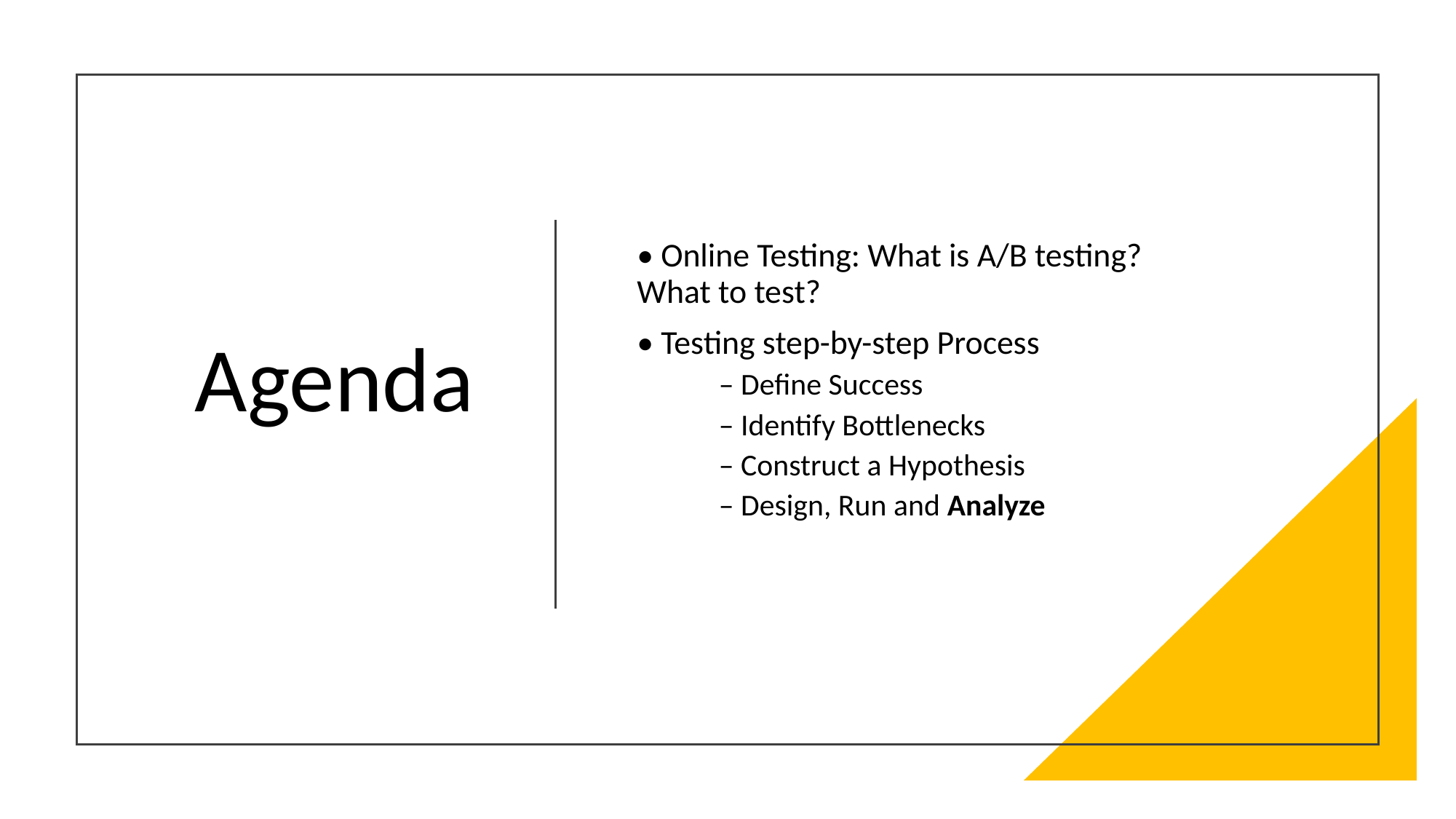

# Agenda
• Online Testing: What is A/B testing?  What to test?
• Testing step-by-step Process
– Define Success
– Identify Bottlenecks
– Construct a Hypothesis
– Design, Run and Analyze